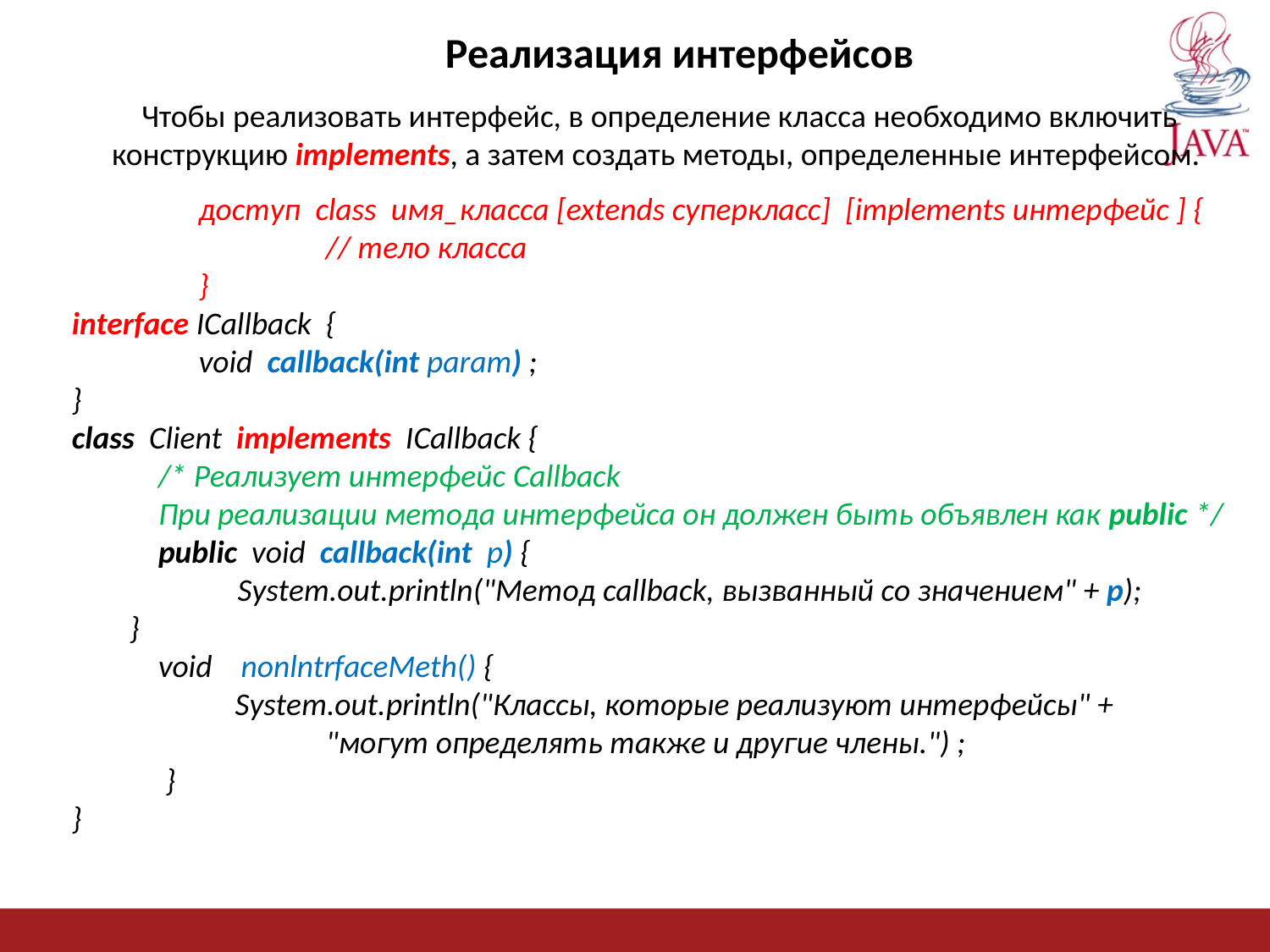

Реализация интерфейсов
Чтобы реализовать интерфейс, в определение класса необходимо включить конструкцию implements, а затем создать методы, определенные интерфейсом.

	доступ  class  имя_класса [extends суперкласс]  [implements интерфейс ] {
		// тело класса
	}
interface ICallback  {
	void  callback(int param) ;
}
class  Client  implements  ICallback {
            /* Реализует интерфейс Callback
            При реализации метода интерфейса он должен быть объявлен как public */
            public  void  callback(int  р) {
                       Sуstеm.оut.рrintln("Метод callback, вызванный со значением" + р);
        }
            void    nonlntrfaceMeth() {
	     Sуstеm.оut.рrintln("Классы, которые реализуют интерфейсы" +
		"могут определять также и другие члены.") ;
             }
}